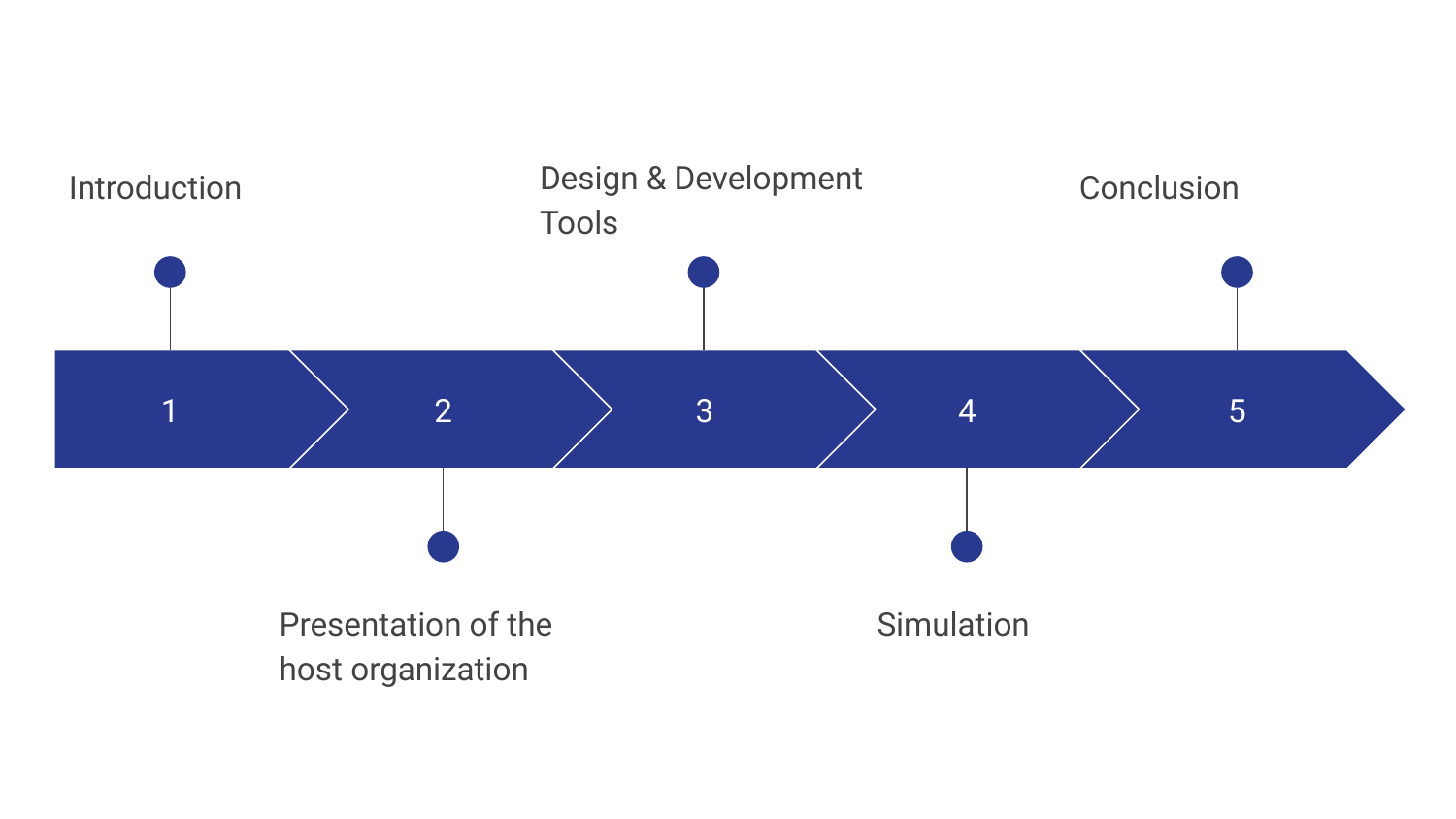

Design & Development Tools
Introduction
Conclusion

1
2
3
4
5

Presentation of the host organization
Simulation